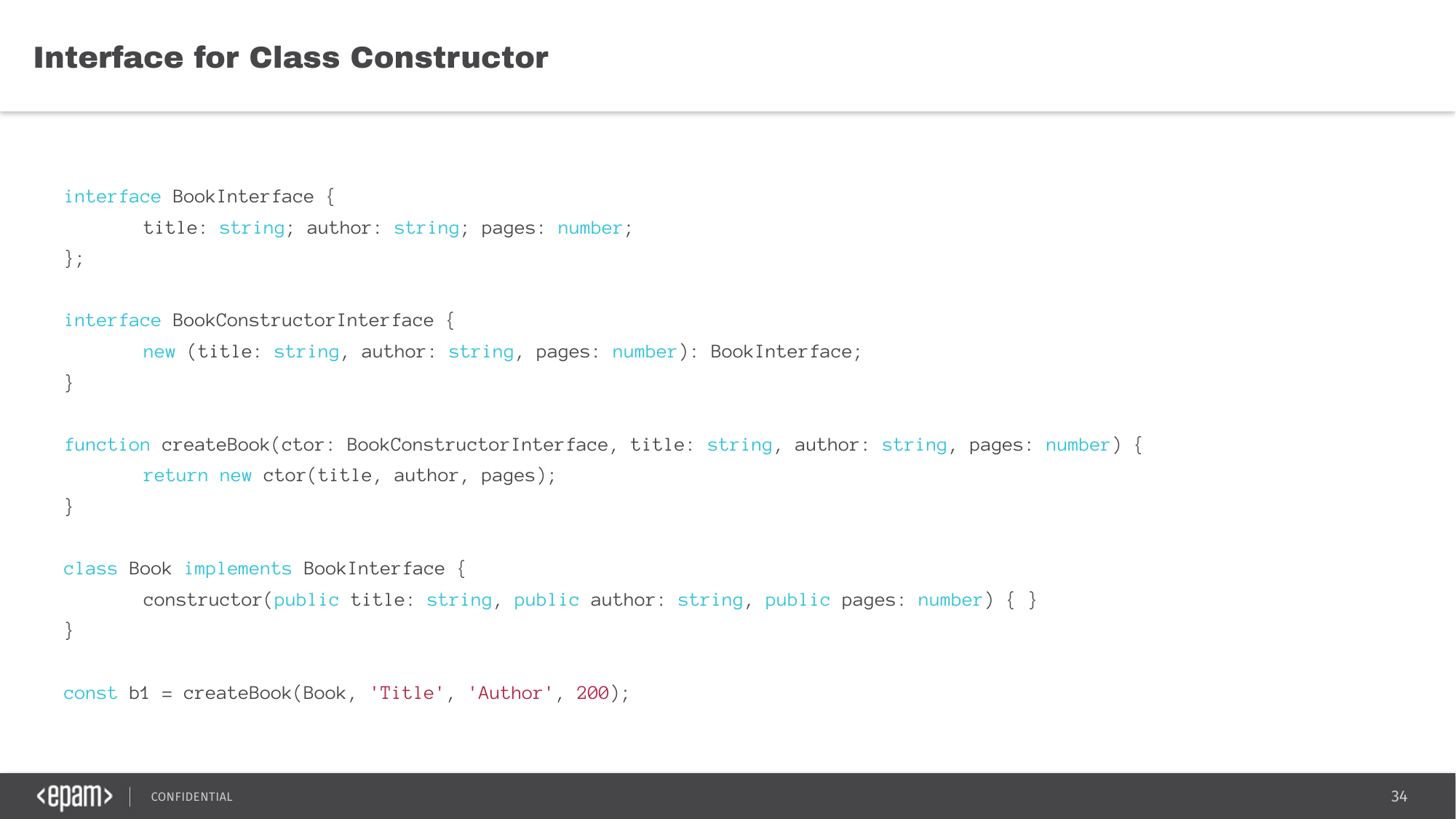

Interface for Class Constructor
interface BookInterface {
	title: string; author: string; pages: number;
};

interface BookConstructorInterface {
	new (title: string, author: string, pages: number): BookInterface;
}

function createBook(ctor: BookConstructorInterface, title: string, author: string, pages: number) {
	return new ctor(title, author, pages);
}

class Book implements BookInterface {
	constructor(public title: string, public author: string, public pages: number) { }
}

const b1 = createBook(Book, 'Title', 'Author', 200);